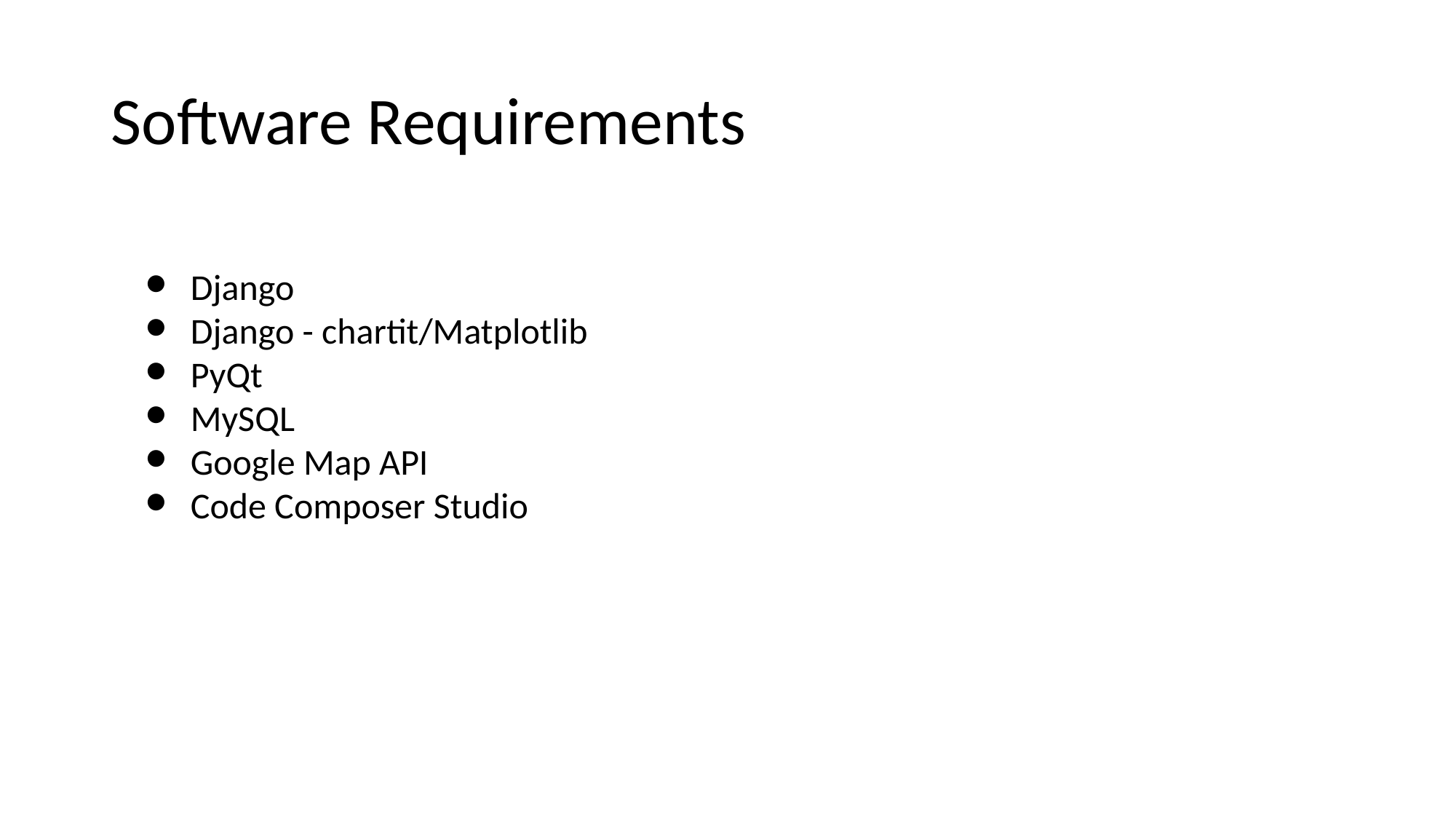

# Software Requirements
Django
Django - chartit/Matplotlib
PyQt
MySQL
Google Map API
Code Composer Studio